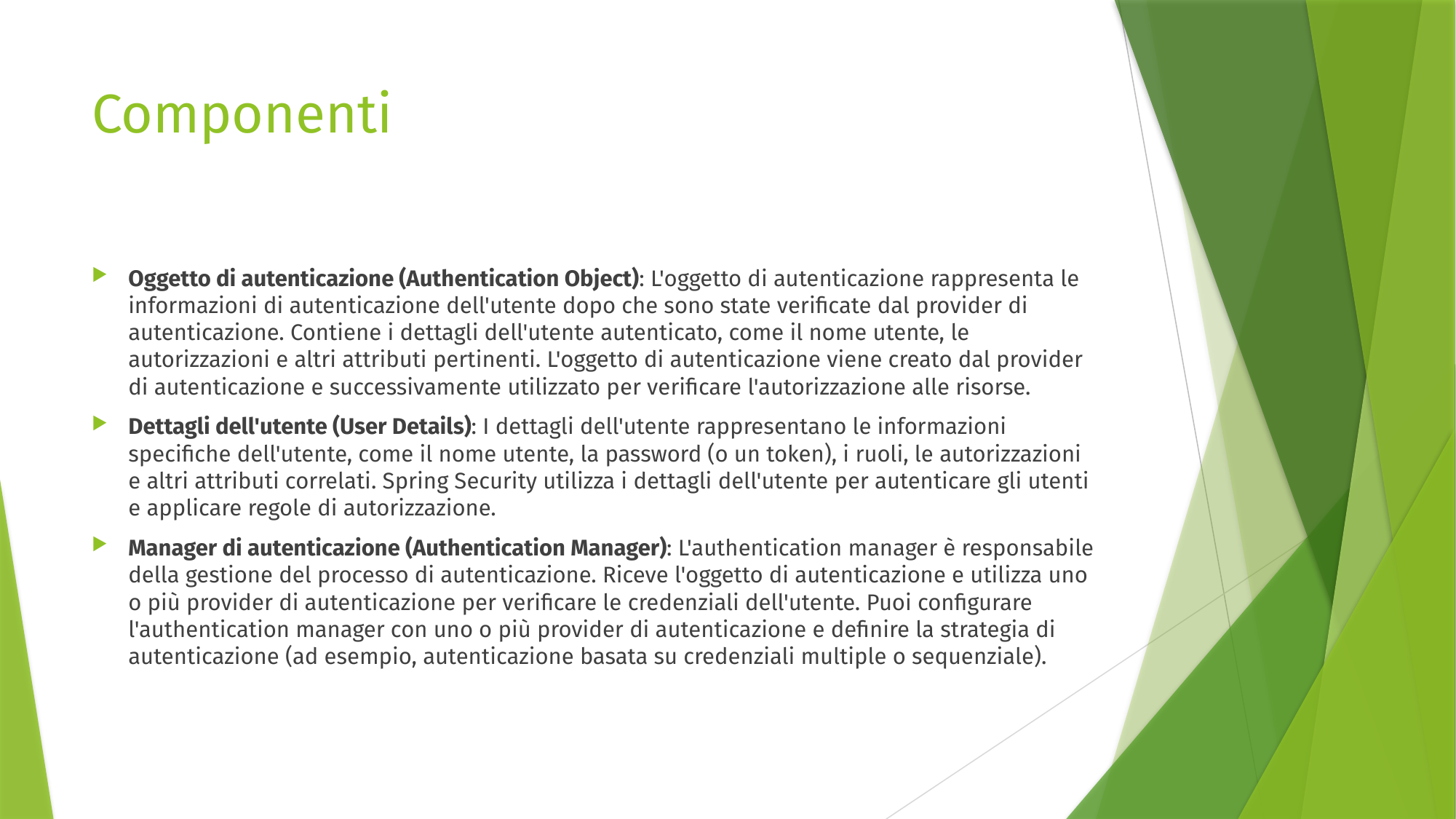

# Componenti
Oggetto di autenticazione (Authentication Object): L'oggetto di autenticazione rappresenta le informazioni di autenticazione dell'utente dopo che sono state verificate dal provider di autenticazione. Contiene i dettagli dell'utente autenticato, come il nome utente, le autorizzazioni e altri attributi pertinenti. L'oggetto di autenticazione viene creato dal provider di autenticazione e successivamente utilizzato per verificare l'autorizzazione alle risorse.
Dettagli dell'utente (User Details): I dettagli dell'utente rappresentano le informazioni specifiche dell'utente, come il nome utente, la password (o un token), i ruoli, le autorizzazioni e altri attributi correlati. Spring Security utilizza i dettagli dell'utente per autenticare gli utenti e applicare regole di autorizzazione.
Manager di autenticazione (Authentication Manager): L'authentication manager è responsabile della gestione del processo di autenticazione. Riceve l'oggetto di autenticazione e utilizza uno o più provider di autenticazione per verificare le credenziali dell'utente. Puoi configurare l'authentication manager con uno o più provider di autenticazione e definire la strategia di autenticazione (ad esempio, autenticazione basata su credenziali multiple o sequenziale).